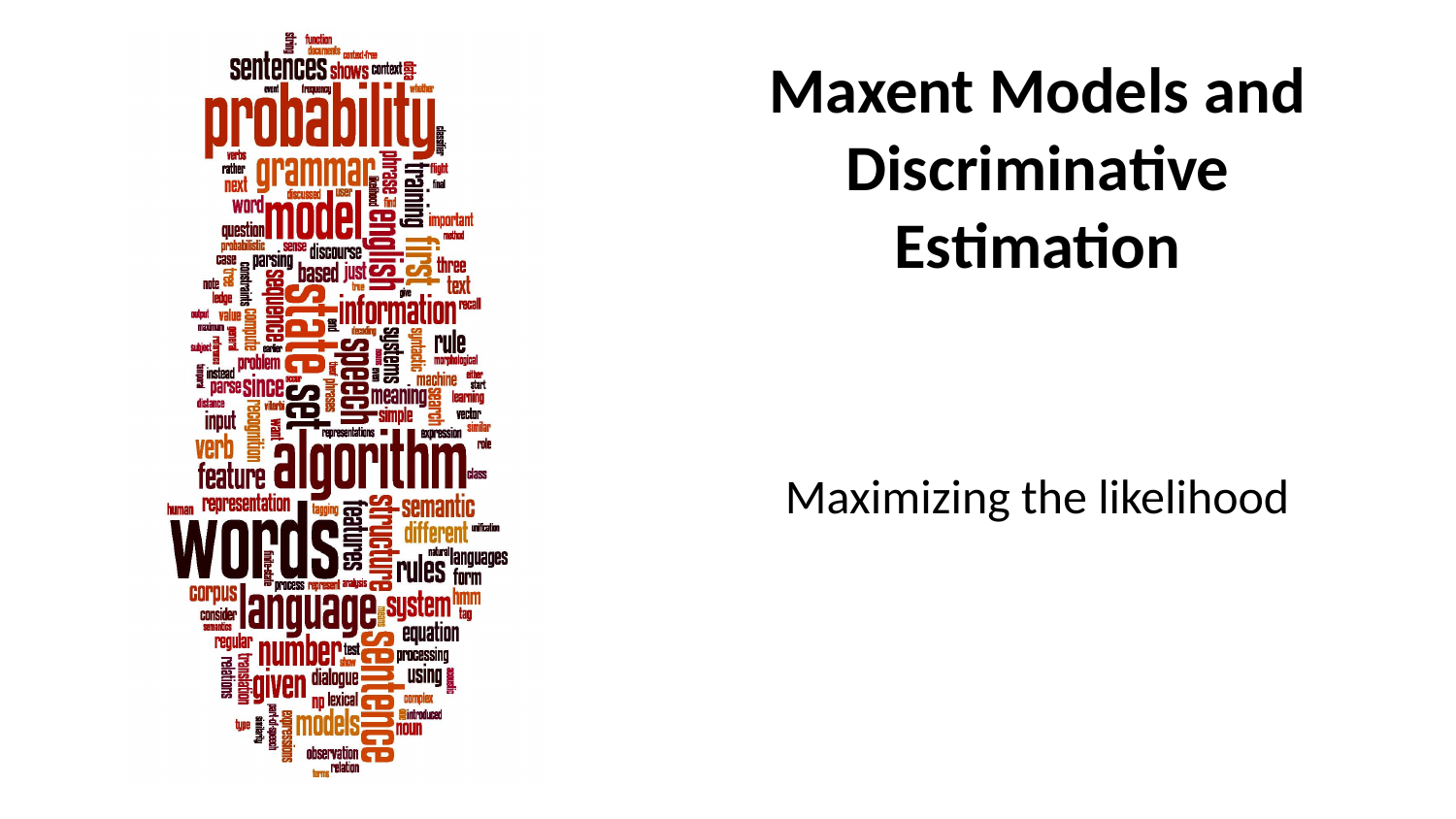

# Maxent Models and Discriminative Estimation
Maximizing the likelihood